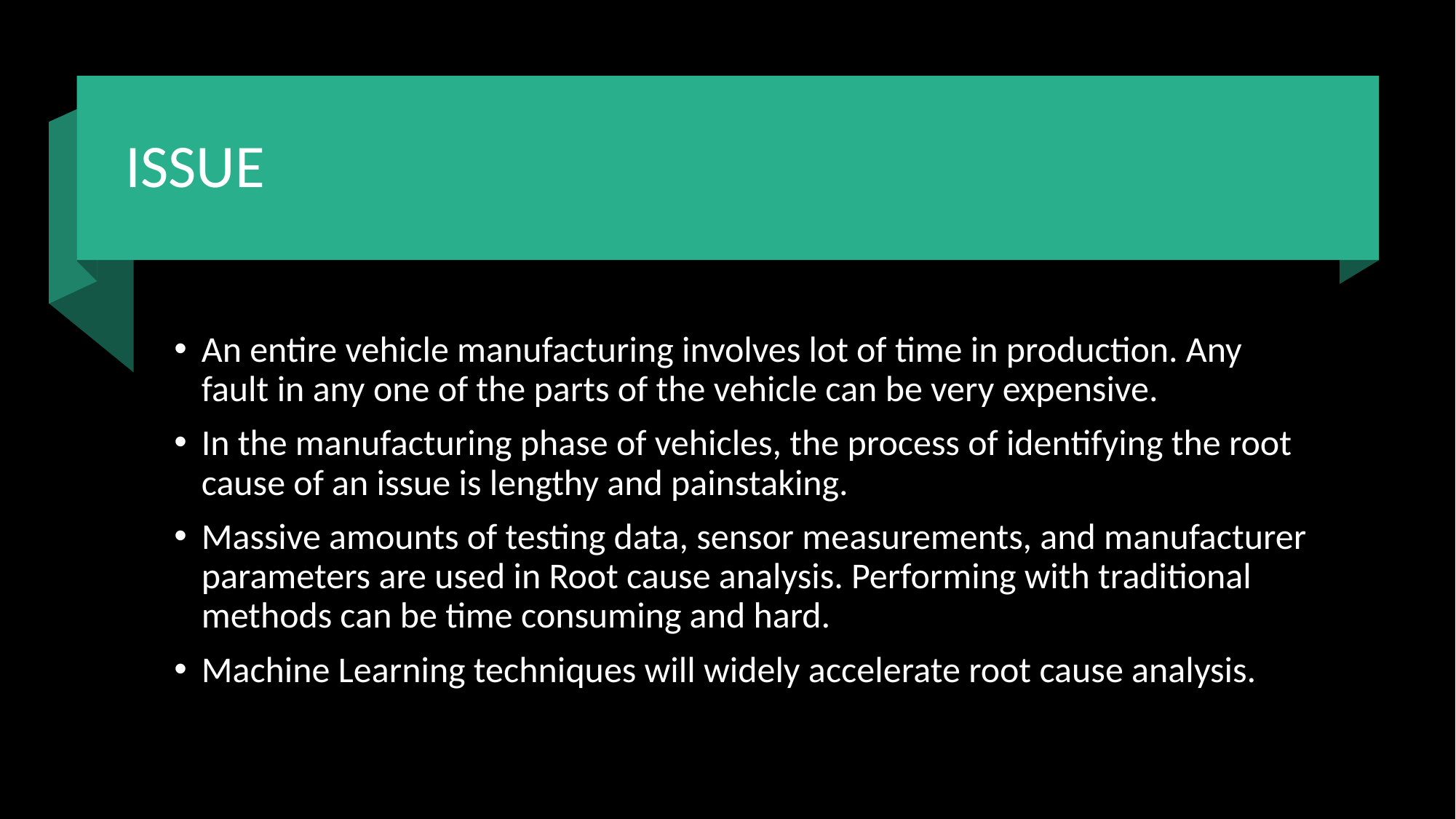

# ISSUE

An entire vehicle manufacturing involves lot of time in production. Any fault in any one of the parts of the vehicle can be very expensive.
In the manufacturing phase of vehicles, the process of identifying the root cause of an issue is lengthy and painstaking.
Massive amounts of testing data, sensor measurements, and manufacturer parameters are used in Root cause analysis. Performing with traditional methods can be time consuming and hard.
Machine Learning techniques will widely accelerate root cause analysis.